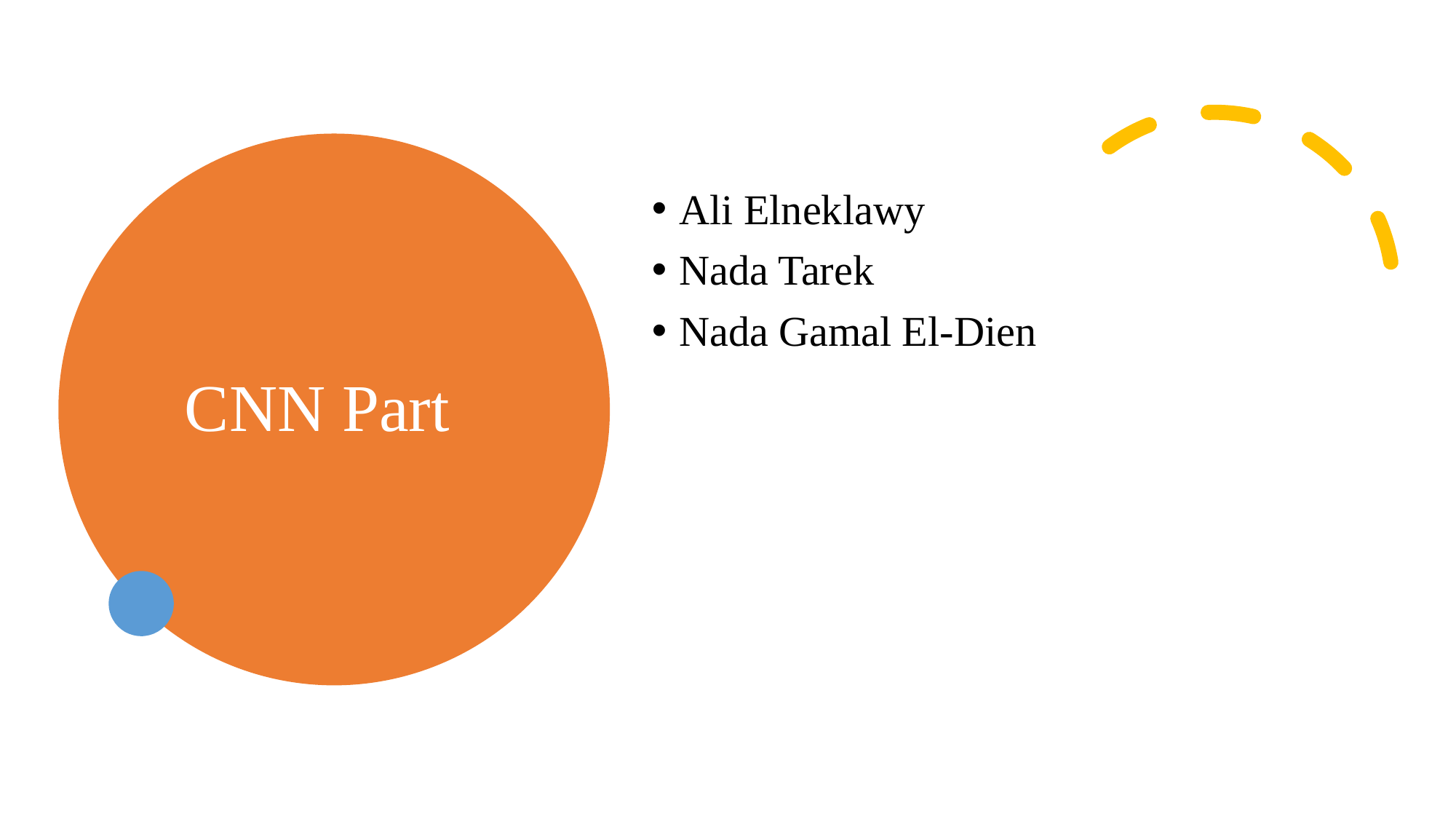

# CNN Part
Ali Elneklawy
Nada Tarek
Nada Gamal El-Dien